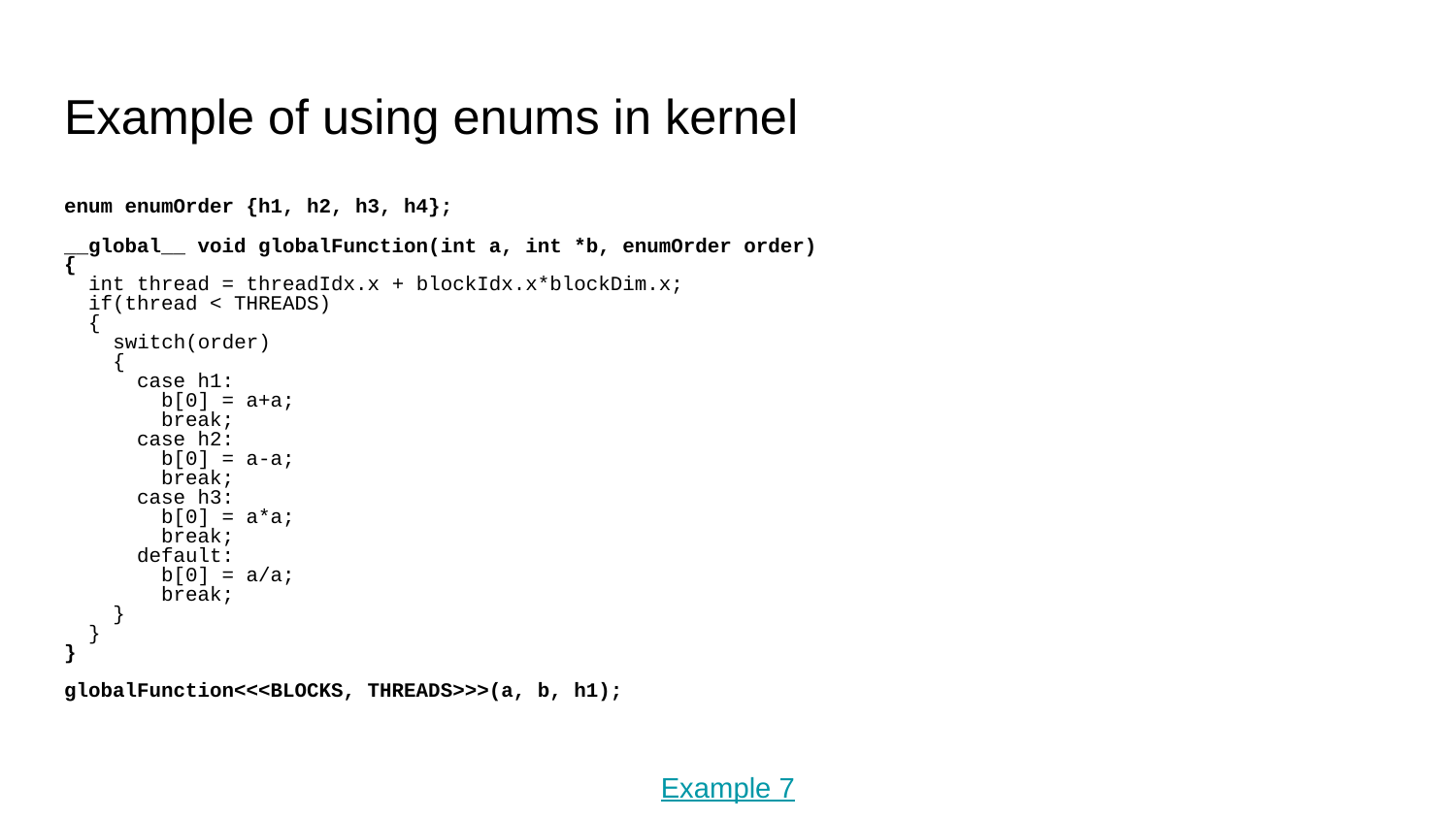

# Example of using enums in kernel
enum enumOrder {h1, h2, h3, h4};

__global__ void globalFunction(int a, int *b, enumOrder order)
{
  int thread = threadIdx.x + blockIdx.x*blockDim.x;
  if(thread < THREADS)
  {
    switch(order)
    {
      case h1:
        b[0] = a+a;
        break;
      case h2:
        b[0] = a-a;
        break;
      case h3:
        b[0] = a*a;
        break;
      default:
        b[0] = a/a;
        break;
    }
  }
}

globalFunction<<<BLOCKS, THREADS>>>(a, b, h1);
Example 7